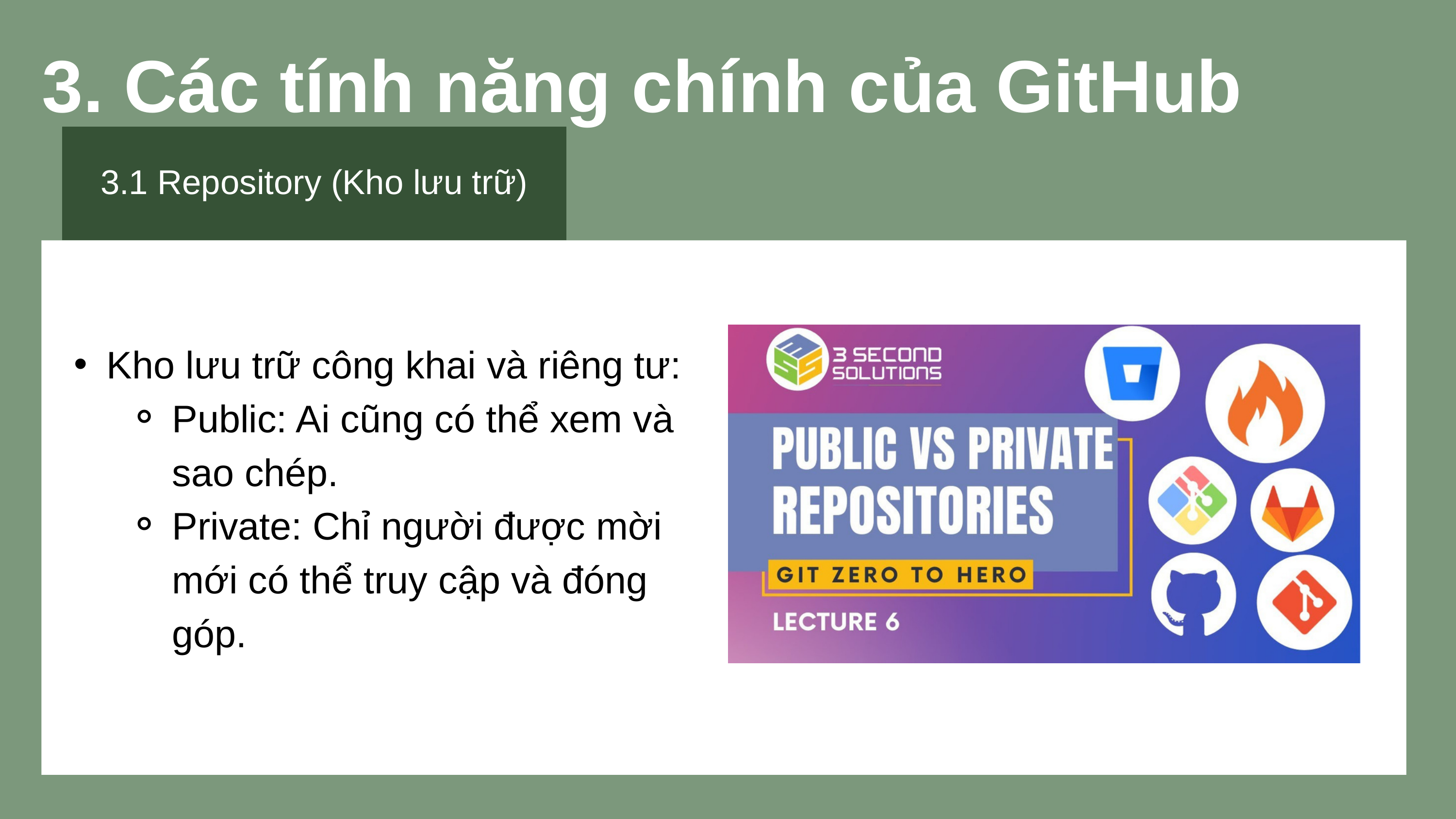

3. Các tính năng chính của GitHub

3.1 Repository (Kho lưu trữ)

Kho lưu trữ công khai và riêng tư:
Public: Ai cũng có thể xem và sao chép.
Private: Chỉ người được mời mới có thể truy cập và đóng góp.